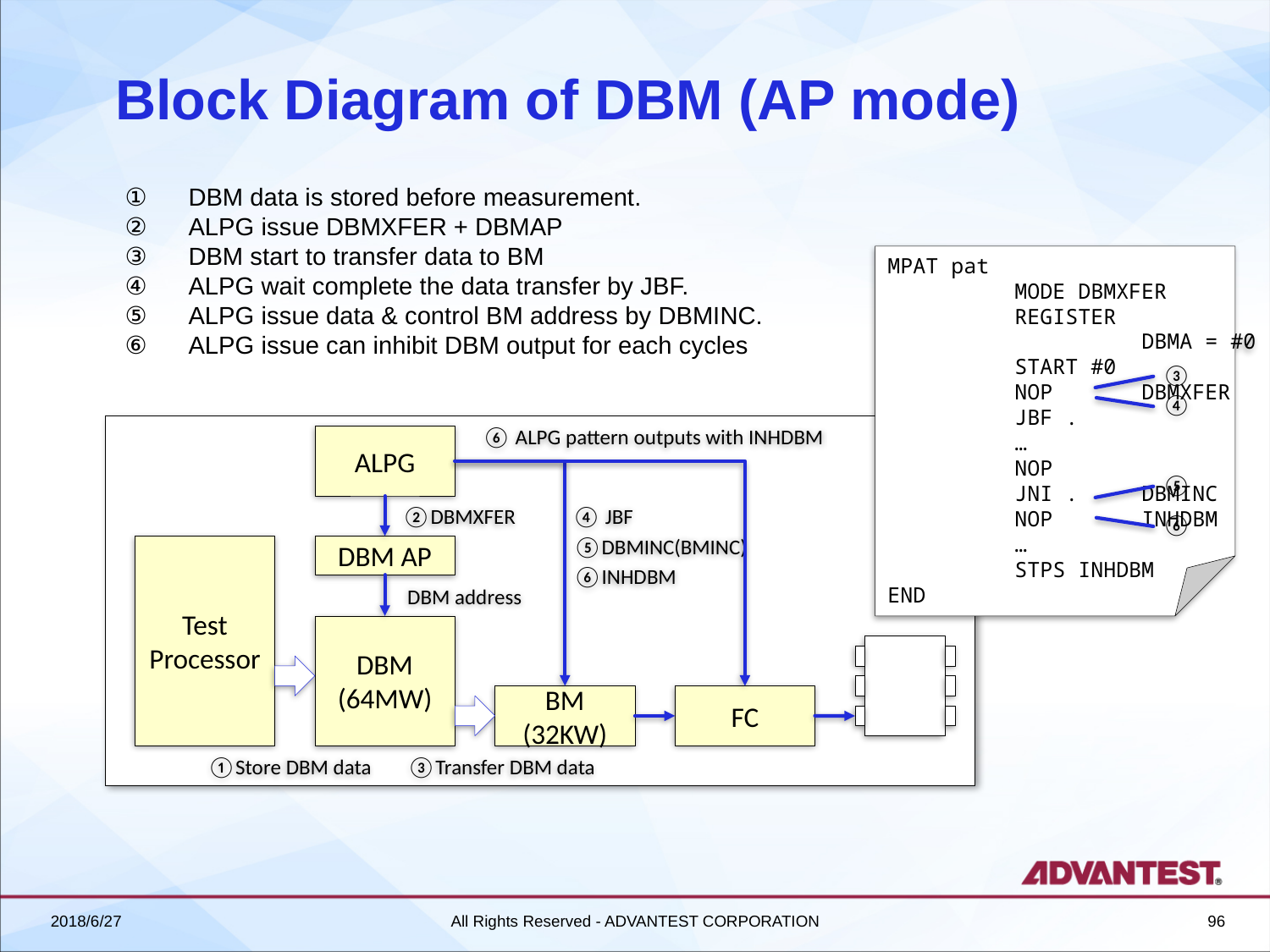

# Block Diagram of DBM (AP mode)
DBM data is stored before measurement.
ALPG issue DBMXFER + DBMAP
DBM start to transfer data to BM
ALPG wait complete the data transfer by JBF.
ALPG issue data & control BM address by DBMINC.
ALPG issue can inhibit DBM output for each cycles
MPAT pat
	MODE DBMXFER
	REGISTER
		DBMA = #0
	START #0
	NOP	DBMXFER
	JBF .
	…
	NOP
	JNI .	DBMINC
	NOP	INHDBM
	…
	STPS INHDBM
END
③
④
⑤
⑥

ALPG
⑥ ALPG pattern outputs with INHDBM
②DBMXFER
④ JBF
Test
Processor
DBM AP
⑤DBMINC(BMINC)
⑥INHDBM
DBM address
DBM
(64MW)

BM
(32KW)
FC

①Store DBM data
③Transfer DBM data
2018/6/27
All Rights Reserved - ADVANTEST CORPORATION
96